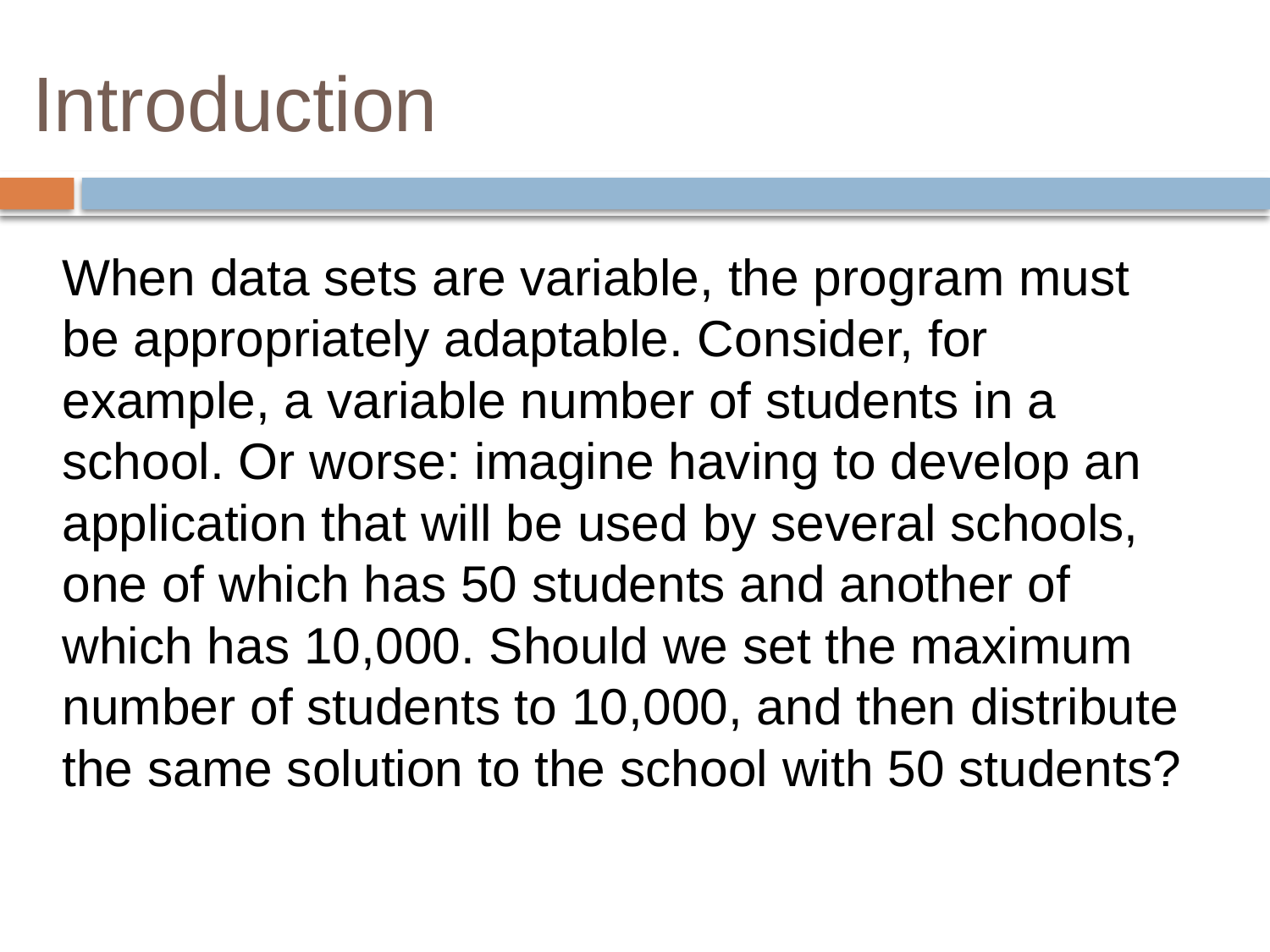

# Introduction
When data sets are variable, the program must be appropriately adaptable. Consider, for example, a variable number of students in a school. Or worse: imagine having to develop an application that will be used by several schools, one of which has 50 students and another of which has 10,000. Should we set the maximum number of students to 10,000, and then distribute the same solution to the school with 50 students?